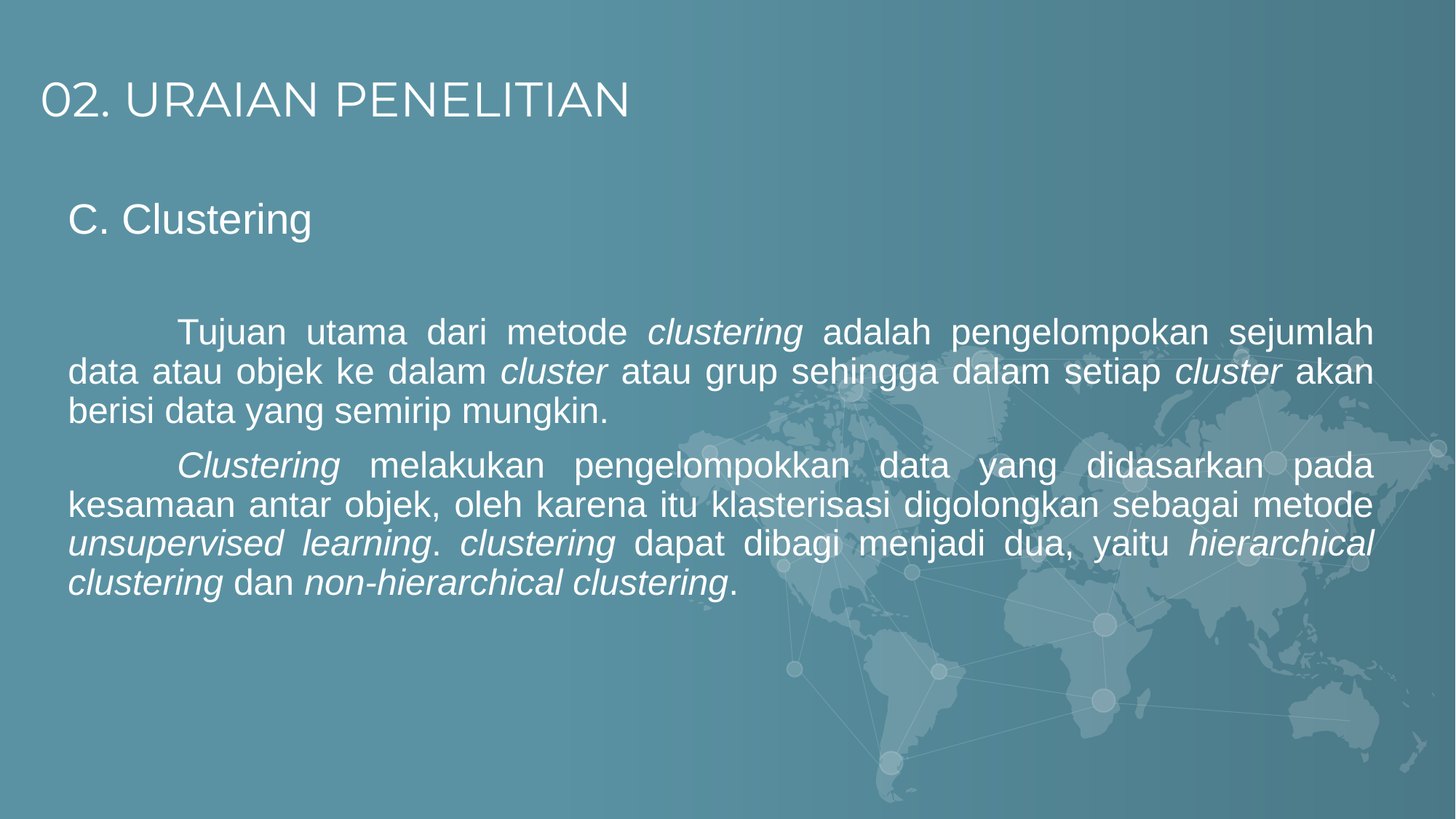

02. URAIAN PENELITIAN
C. Clustering

	Tujuan utama dari metode clustering adalah pengelompokan sejumlah data atau objek ke dalam cluster atau grup sehingga dalam setiap cluster akan berisi data yang semirip mungkin.
	Clustering melakukan pengelompokkan data yang didasarkan pada kesamaan antar objek, oleh karena itu klasterisasi digolongkan sebagai metode unsupervised learning. clustering dapat dibagi menjadi dua, yaitu hierarchical clustering dan non-hierarchical clustering.